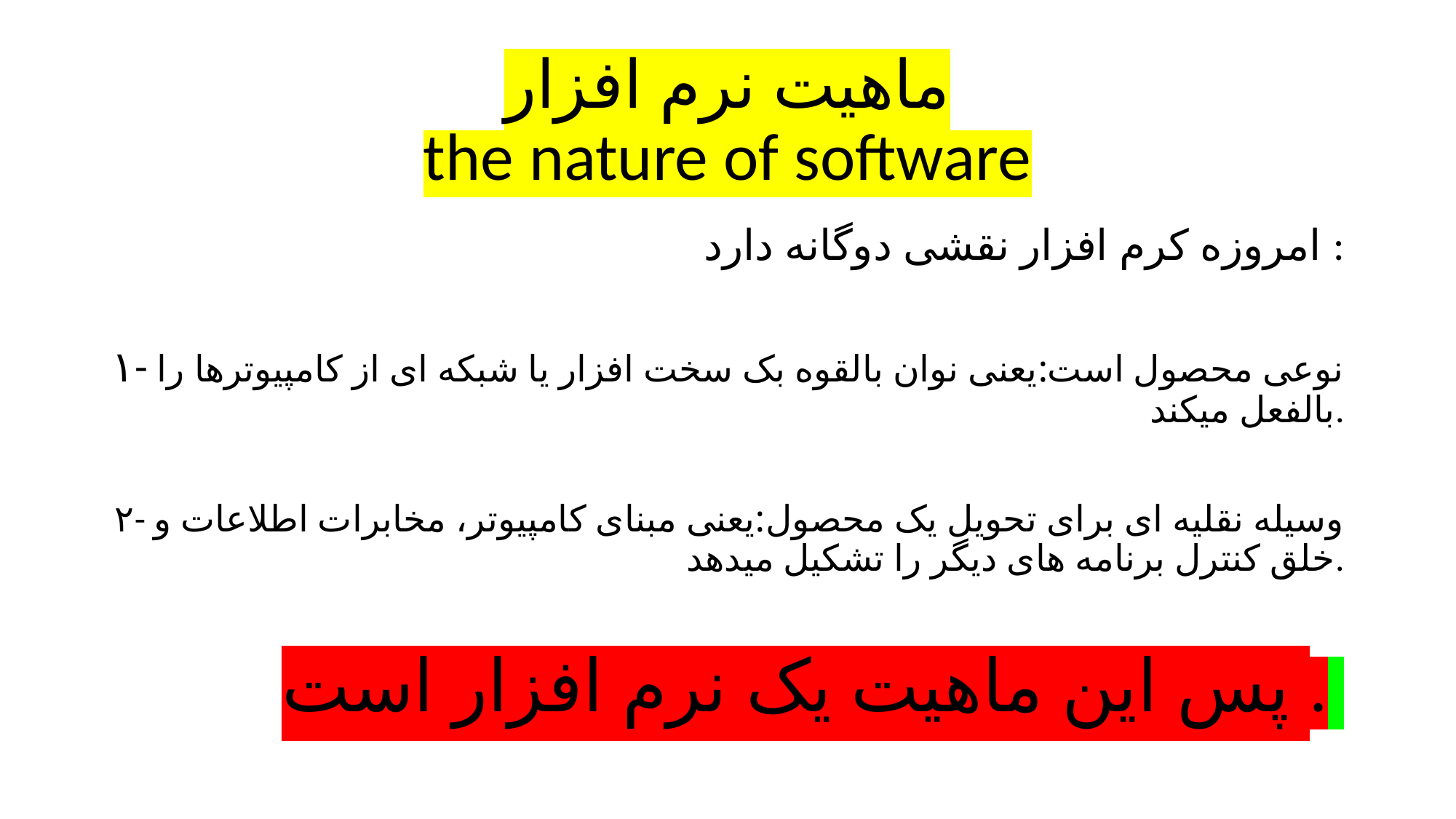

# ماهیت نرم افزار the nature of software
امروزه کرم افزار نقشی دوگانه دارد :

۱-نوعی محصول است:یعنی نوان بالقوه بک سخت افزار یا شبکه ای از کامپیوترها را  بالفعل میکند.

۲- وسیله نقلیه ای برای تحویل یک محصول:یعنی مبنای کامپیوتر، مخابرات اطلاعات و خلق کنترل برنامه های دیگر را تشکیل میدهد.

پس این ماهیت یک نرم افزار است .